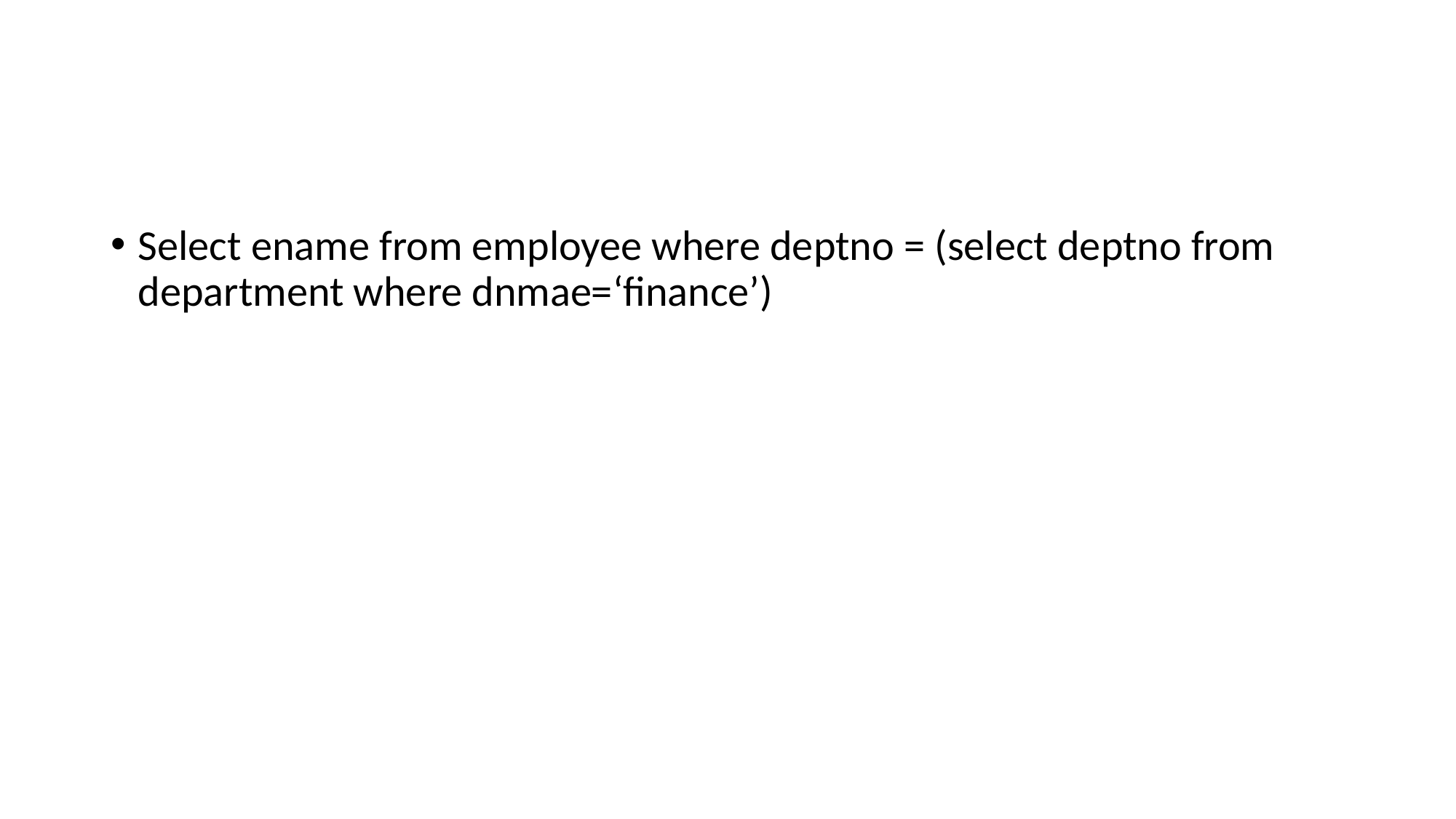

#
Select ename from employee where deptno = (select deptno from department where dnmae=‘finance’)